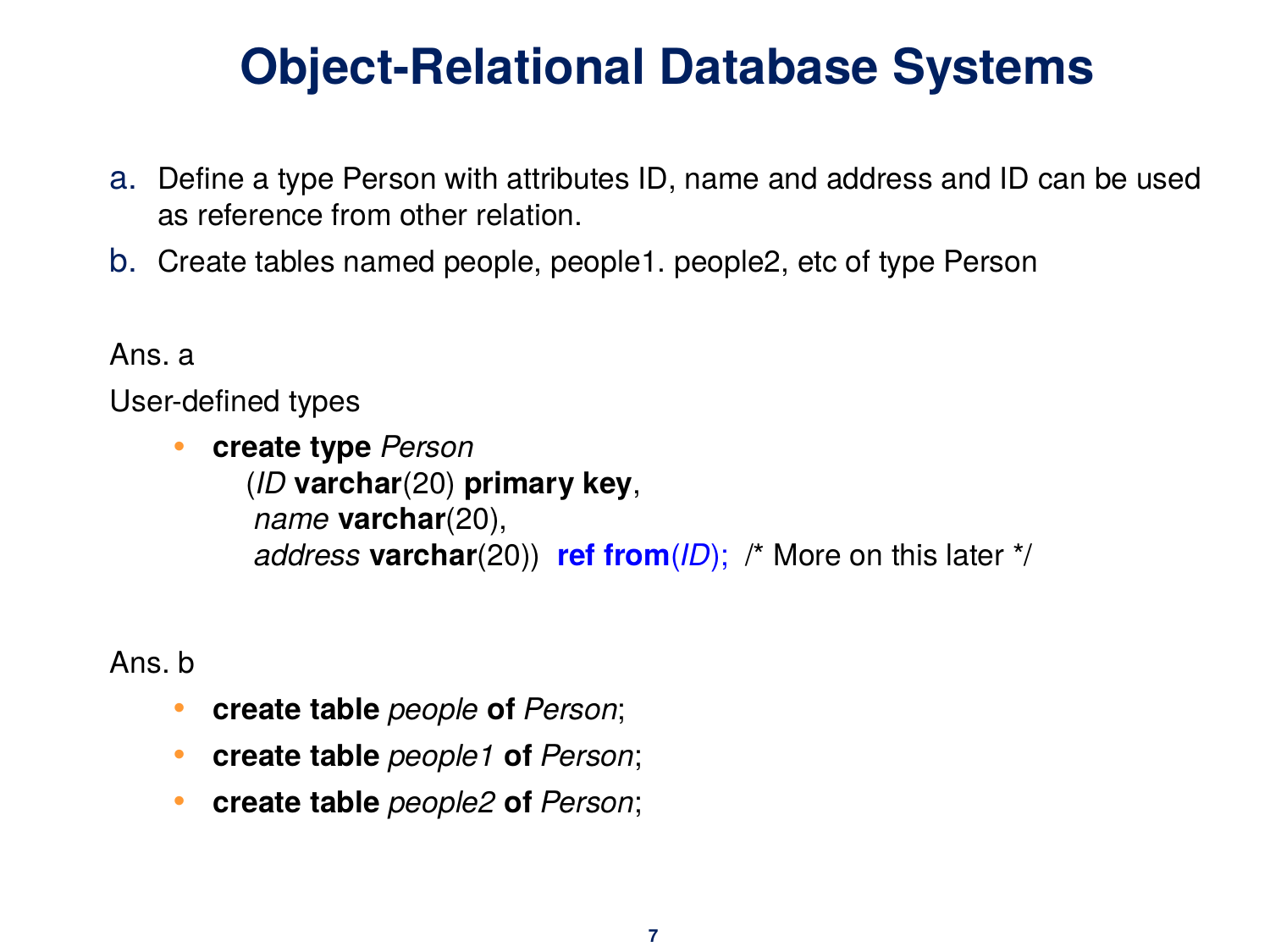

# Object-Relational Database Systems
Define a type Person with attributes ID, name and address and ID can be used as reference from other relation.
Create tables named people, people1. people2, etc of type Person

Ans. a
User-defined types
create type Person
    (ID varchar(20) primary key,
     name varchar(20),
     address varchar(20))  ref from(ID);  /* More on this later */

Ans. b
create table people of Person;
create table people1 of Person;
create table people2 of Person;